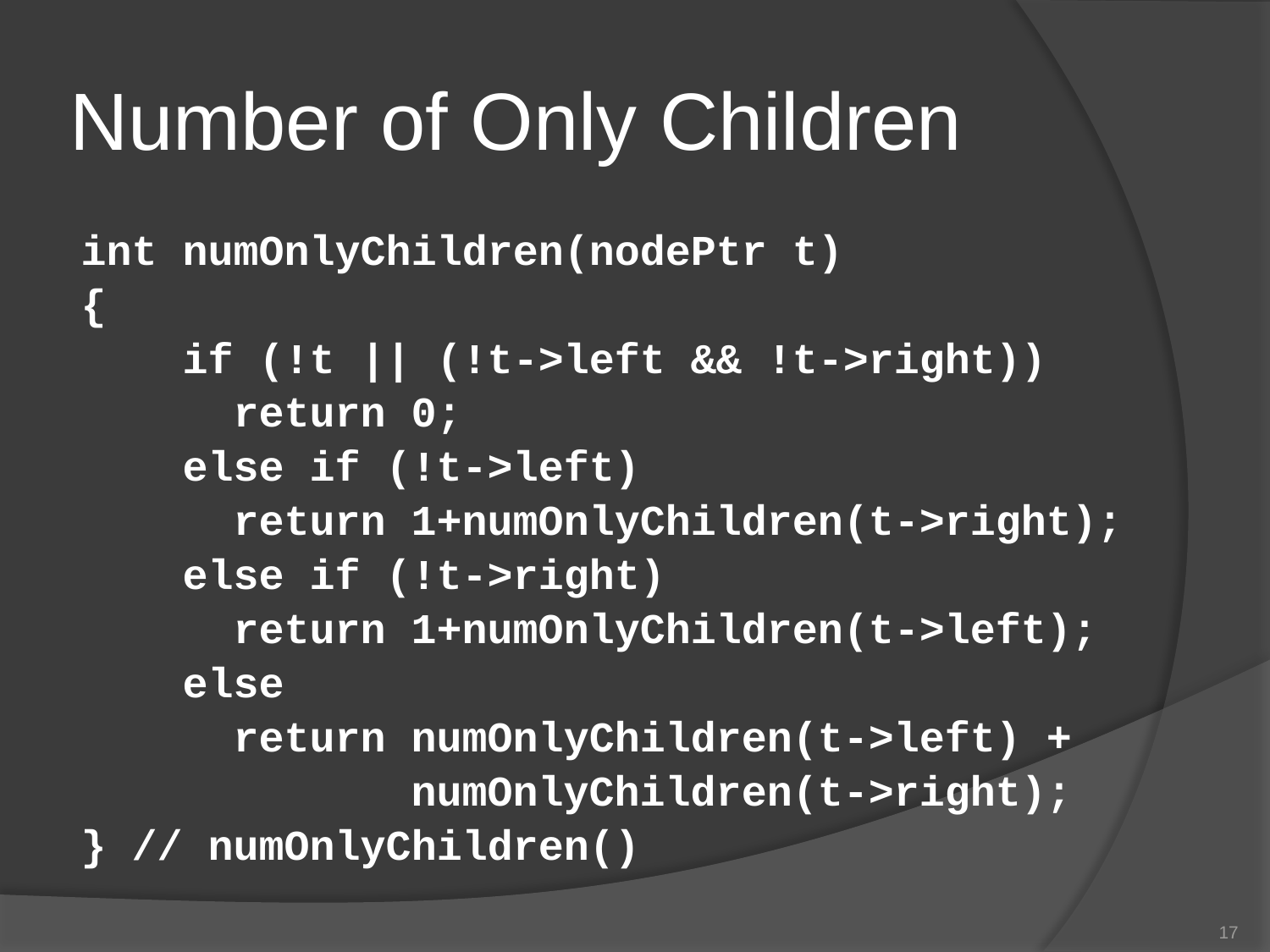

# Number of Only Children
int numOnlyChildren(nodePtr t)
{
    if (!t || (!t->left && !t->right))
      return 0;
    else if (!t->left)
      return 1+numOnlyChildren(t->right);
    else if (!t->right)
      return 1+numOnlyChildren(t->left);
    else
      return numOnlyChildren(t->left) +
             numOnlyChildren(t->right);
} // numOnlyChildren()
17